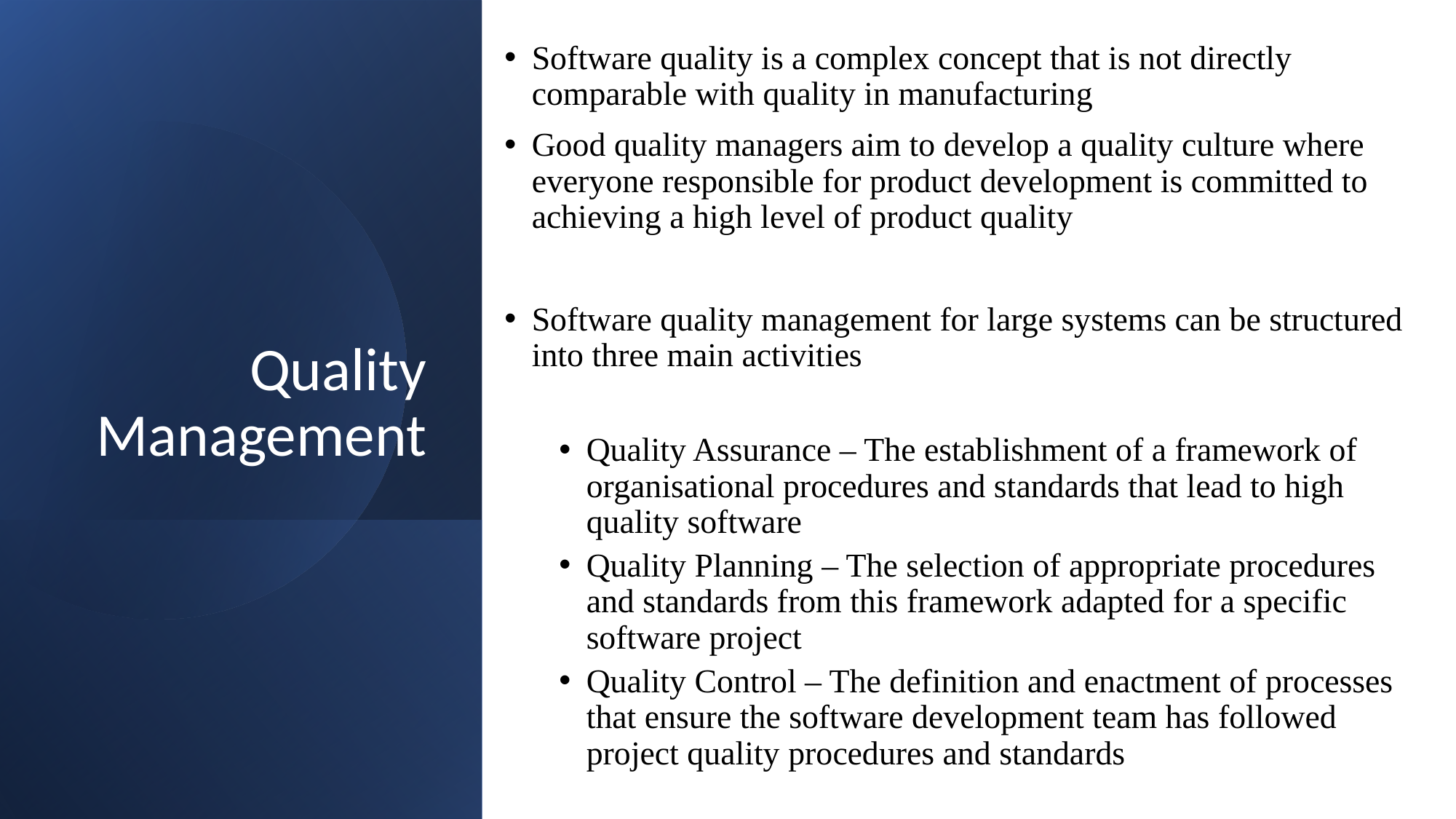

Software quality is a complex concept that is not directly comparable with quality in manufacturing
Good quality managers aim to develop a quality culture where everyone responsible for product development is committed to achieving a high level of product quality

Software quality management for large systems can be structured into three main activities

Quality Assurance – The establishment of a framework of organisational procedures and standards that lead to high quality software
Quality Planning – The selection of appropriate procedures and standards from this framework adapted for a specific software project
Quality Control – The definition and enactment of processes that ensure the software development team has followed project quality procedures and standards
# Quality Management